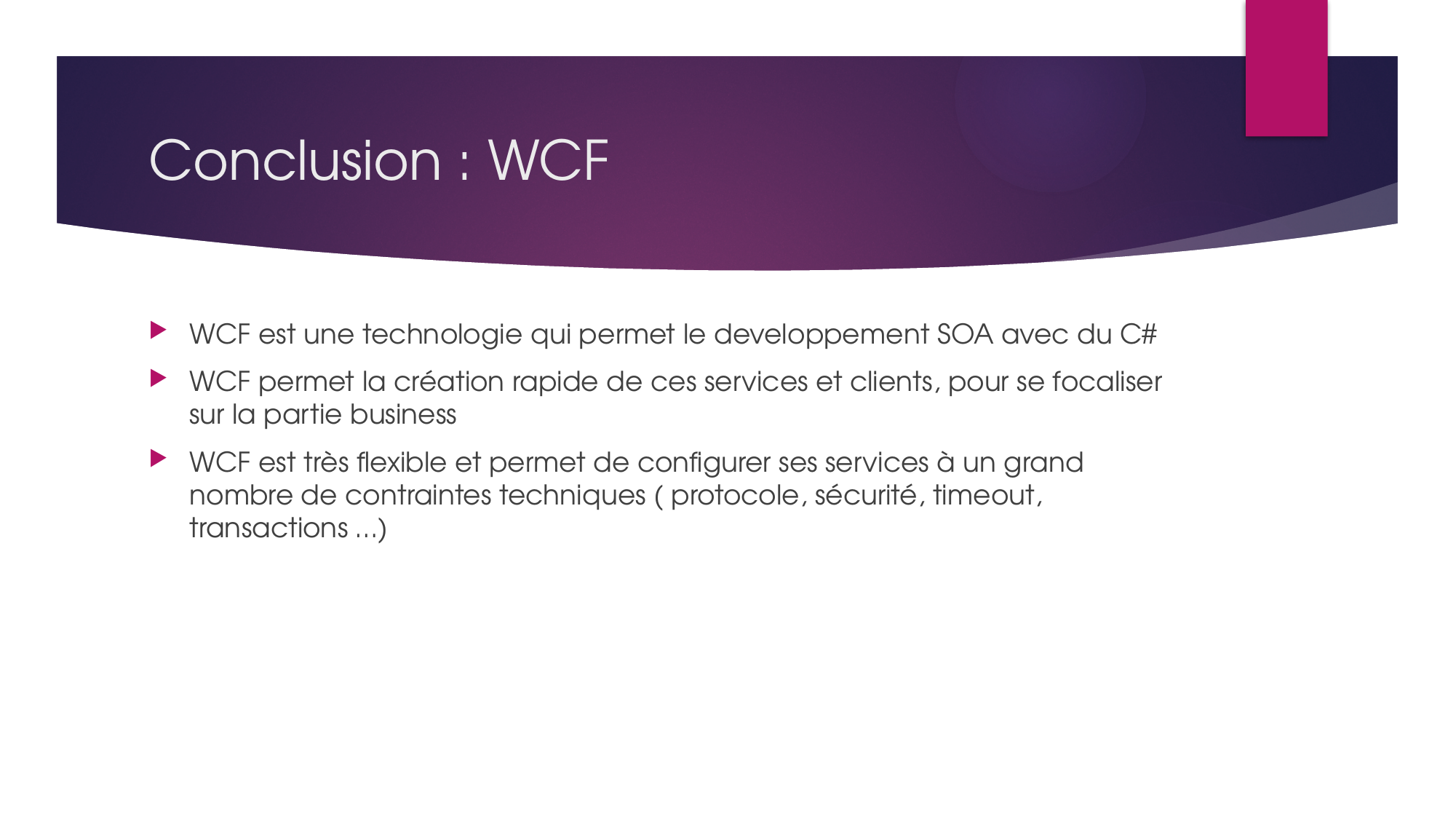

# Conclusion : WCF
WCF est une technologie qui permet le developpement SOA avec du C#
WCF permet la création rapide de ces services et clients, pour se focaliser sur la partie business
WCF est très flexible et permet de configurer ses services à un grand nombre de contraintes techniques ( protocole, sécurité, timeout, transactions …)